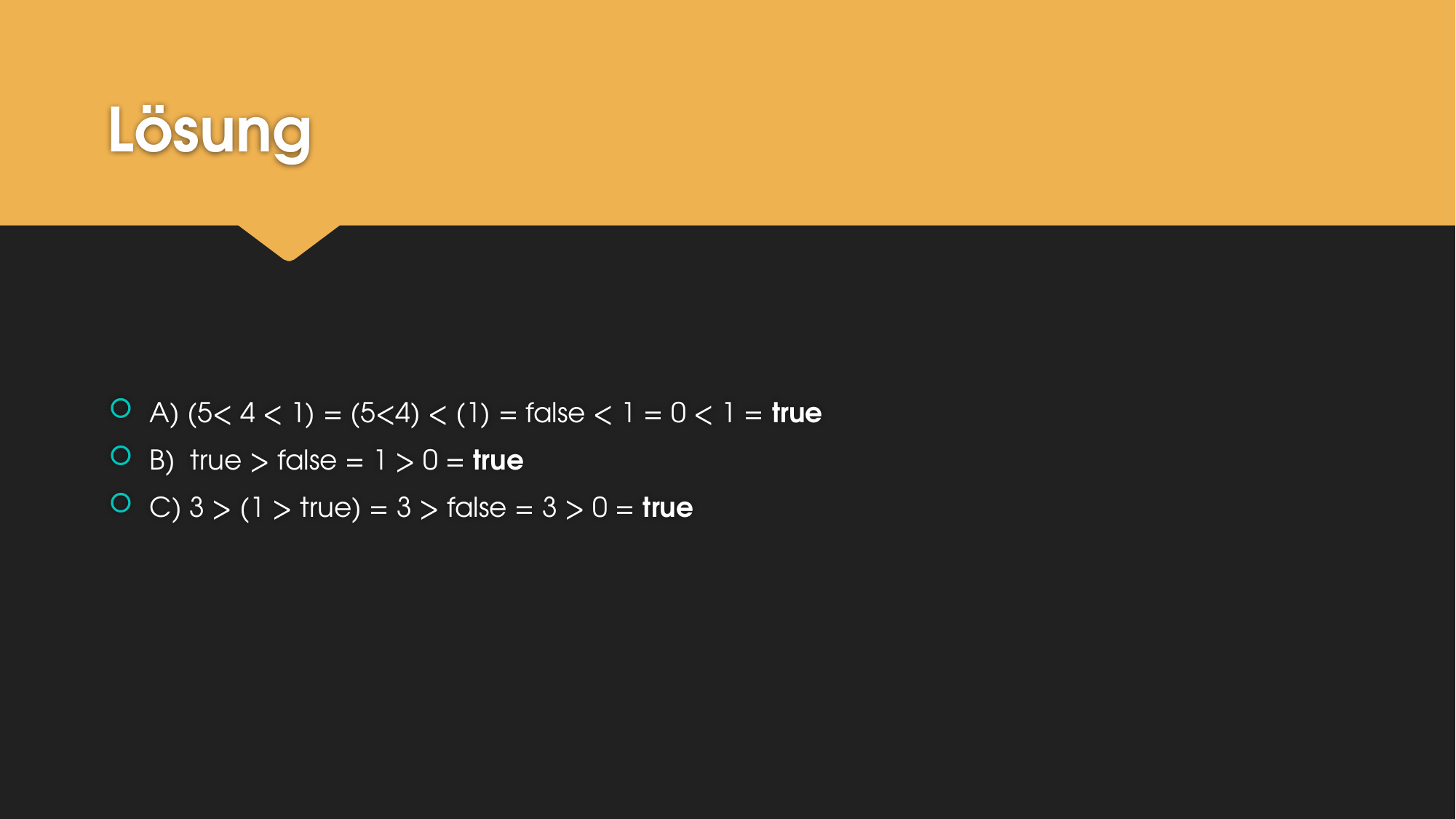

# Lösung
A) (5< 4 < 1) = (5<4) < (1) = false < 1 = 0 < 1 = true
B)  true > false = 1 > 0 = true
C) 3 > (1 > true) = 3 > false = 3 > 0 = true